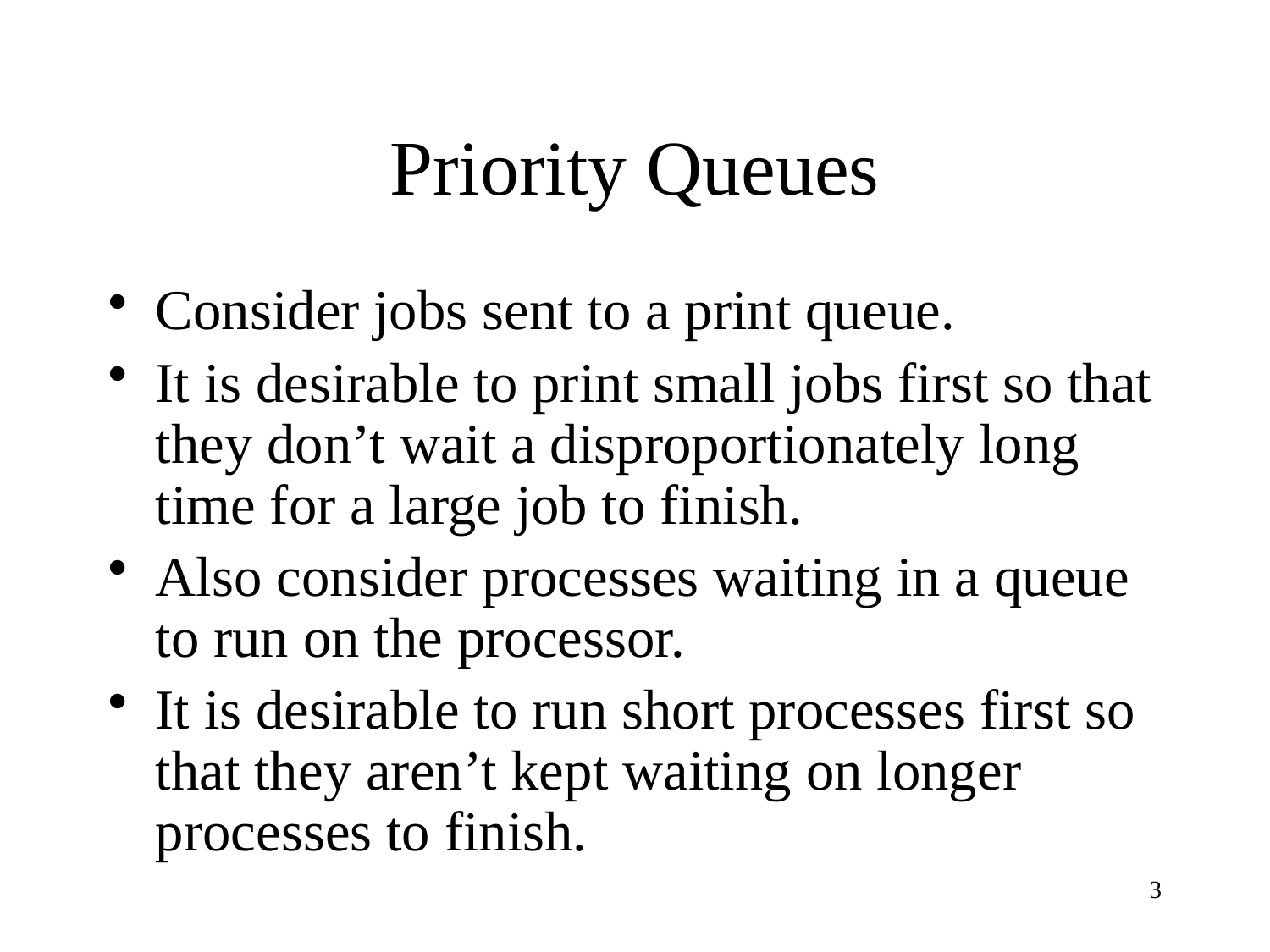

# Priority Queues
Consider jobs sent to a print queue.
It is desirable to print small jobs first so that they don’t wait a disproportionately long time for a large job to finish.
Also consider processes waiting in a queue to run on the processor.
It is desirable to run short processes first so that they aren’t kept waiting on longer processes to finish.
3